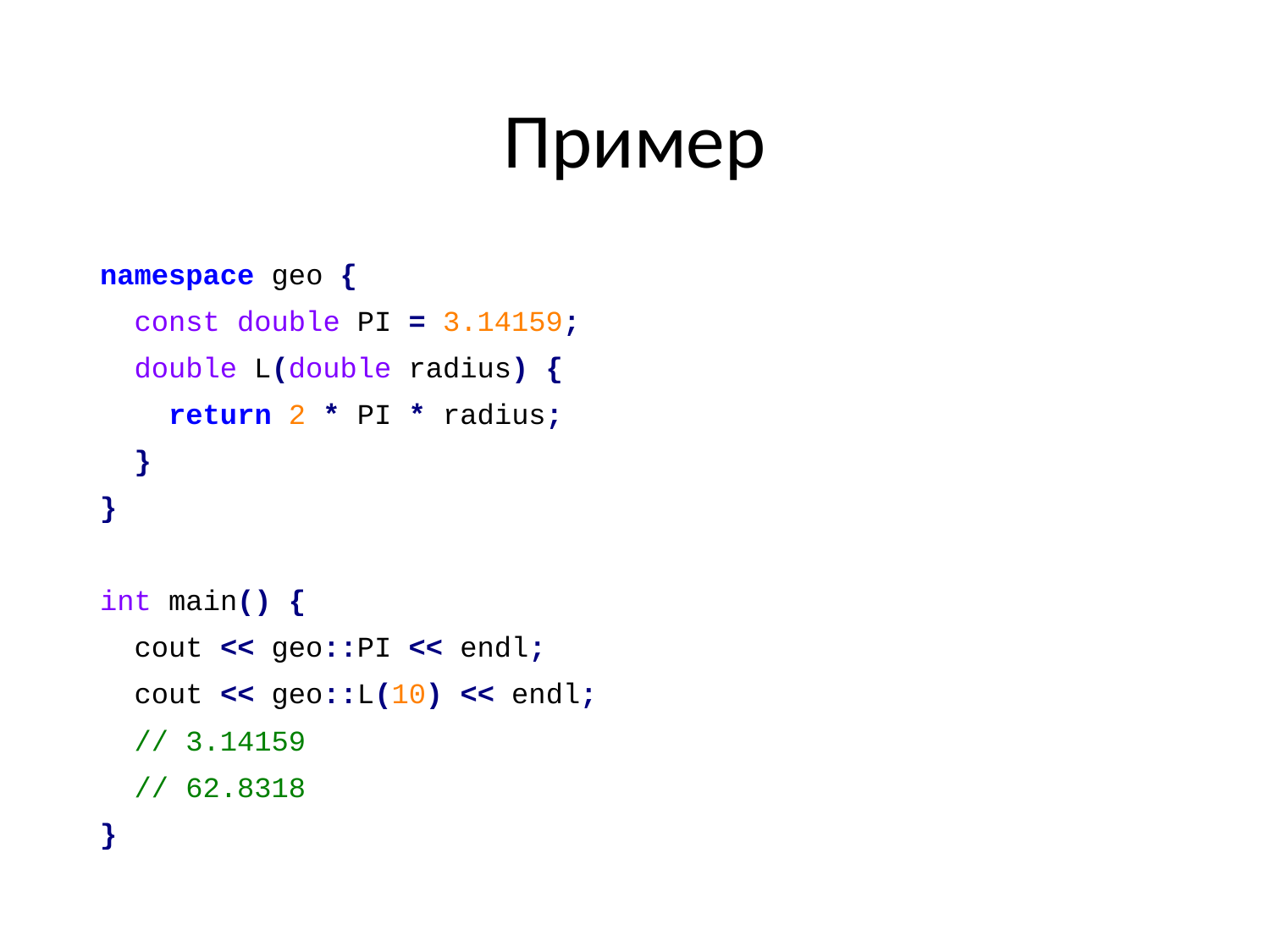

# Пример
namespace geo {
  const double PI = 3.14159;
  double L(double radius) {
    return 2 * PI * radius;
  }
}

int main() {
  cout << geo::PI << endl;
  cout << geo::L(10) << endl;
  // 3.14159
  // 62.8318
}